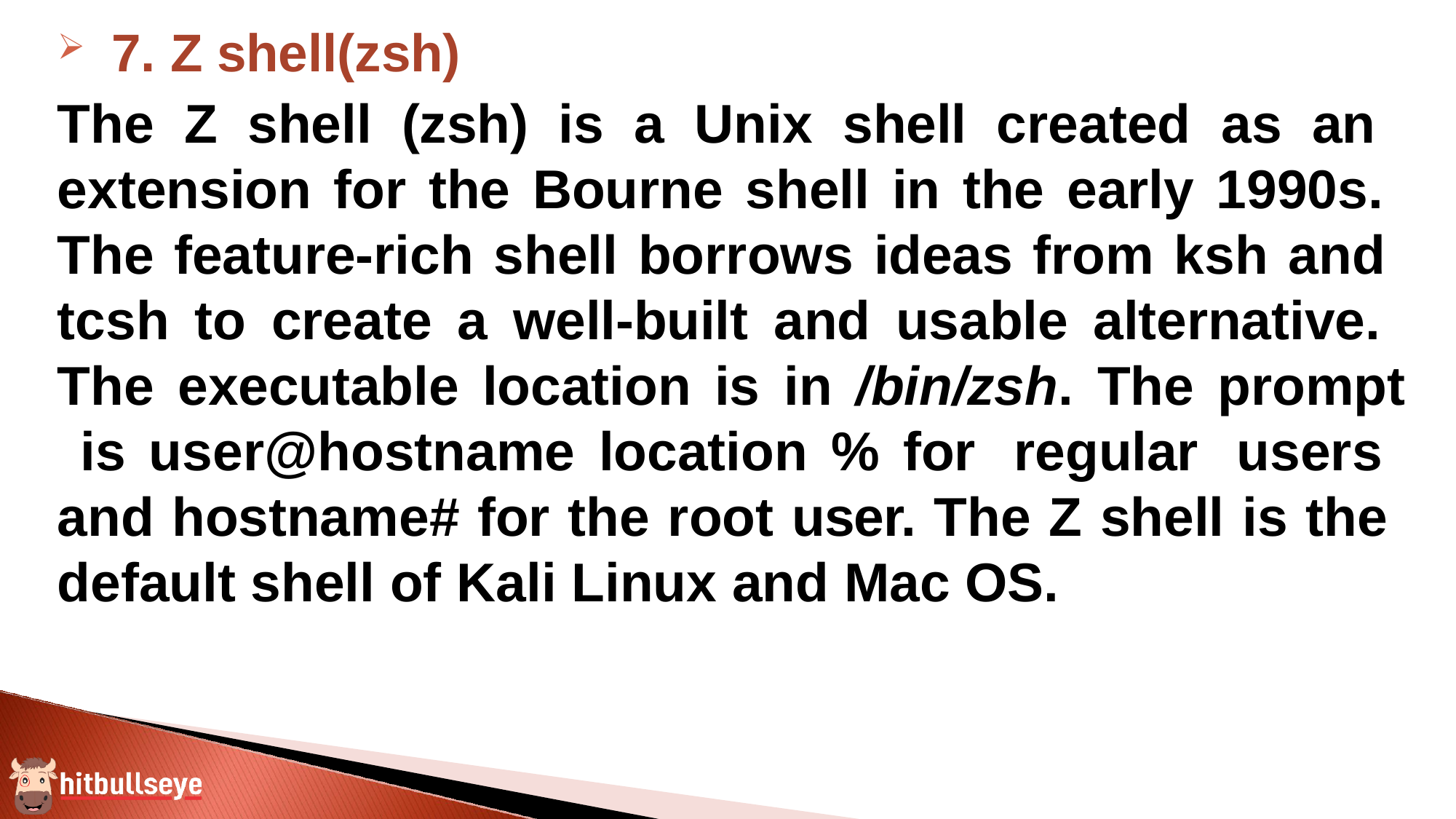

7. Z shell(zsh)
The Z shell (zsh) is a Unix shell created as an  extension for the Bourne shell in the early 1990s.  The feature-rich shell borrows ideas from ksh and  tcsh to create a well-built and usable alternative.  The executable location is in /bin/zsh. The prompt  is user@hostname location % for regular users  and hostname# for the root user. The Z shell is the  default shell of Kali Linux and Mac OS.